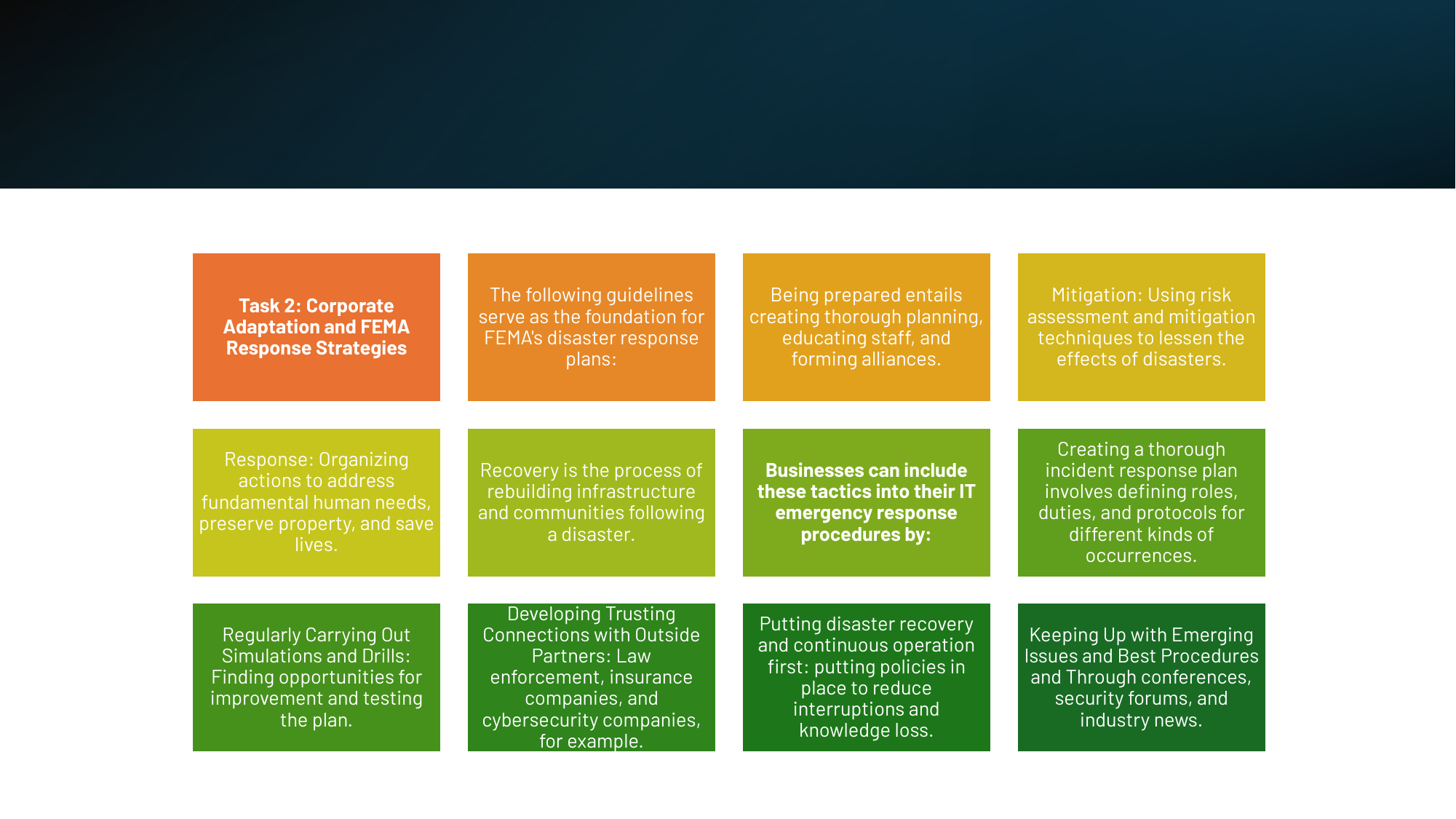

Task 2: Corporate Adaptation and FEMA Response Strategies
The following guidelines serve as the foundation for FEMA's disaster response plans:
Being prepared entails creating thorough planning, educating staff, and forming alliances.
Mitigation: Using risk assessment and mitigation techniques to lessen the effects of disasters.
Response: Organizing actions to address fundamental human needs, preserve property, and save lives.
Recovery is the process of rebuilding infrastructure and communities following a disaster.
Businesses can include these tactics into their IT emergency response procedures by:
Creating a thorough incident response plan involves defining roles, duties, and protocols for different kinds of occurrences.
Regularly Carrying Out Simulations and Drills: Finding opportunities for improvement and testing the plan.
Developing Trusting Connections with Outside Partners: Law enforcement, insurance companies, and cybersecurity companies, for example.
Putting disaster recovery and continuous operation first: putting policies in place to reduce interruptions and knowledge loss.
Keeping Up with Emerging Issues and Best Procedures and Through conferences, security forums, and industry news.